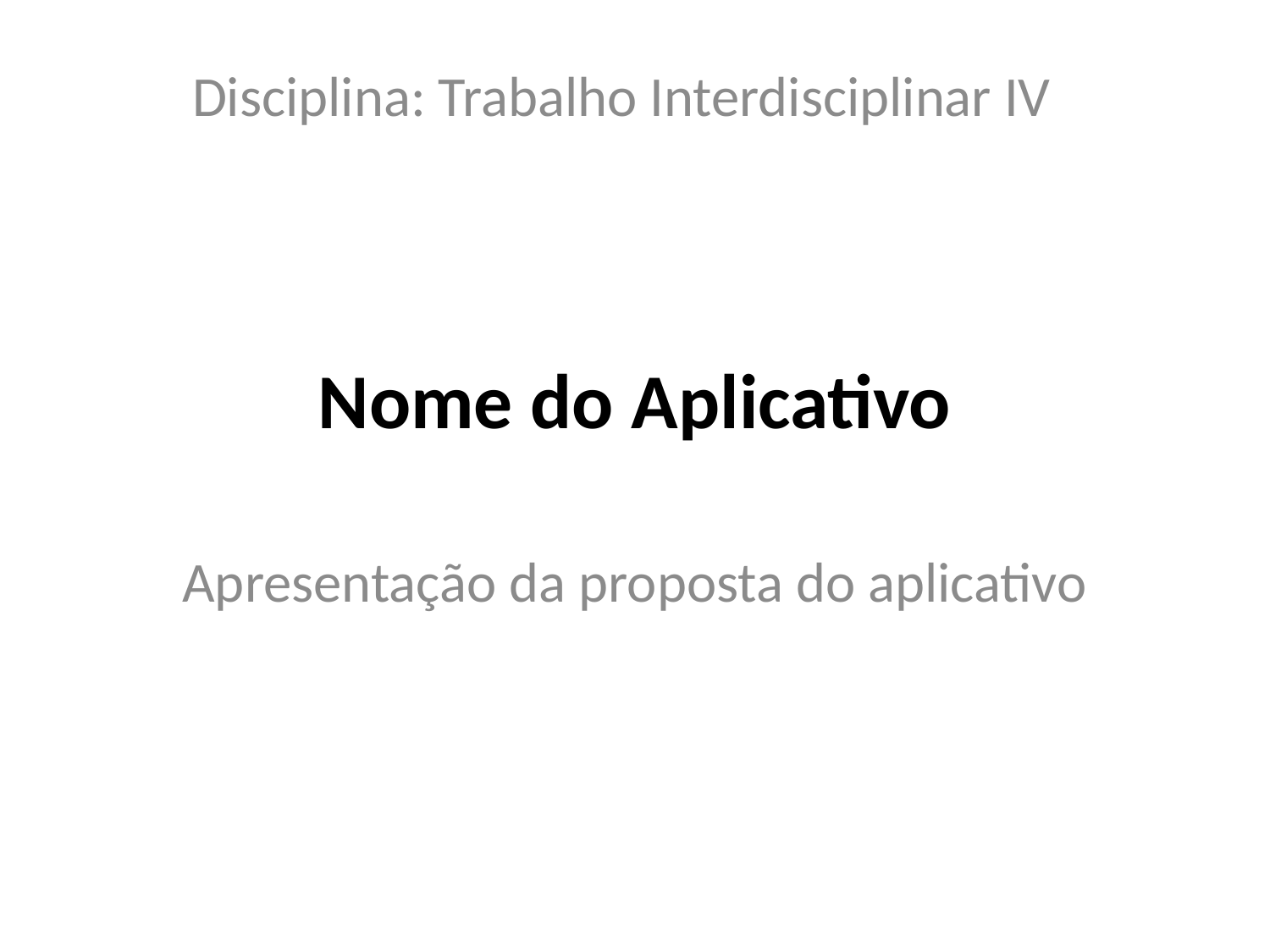

Disciplina: Trabalho Interdisciplinar IV
# Nome do Aplicativo
Apresentação da proposta do aplicativo